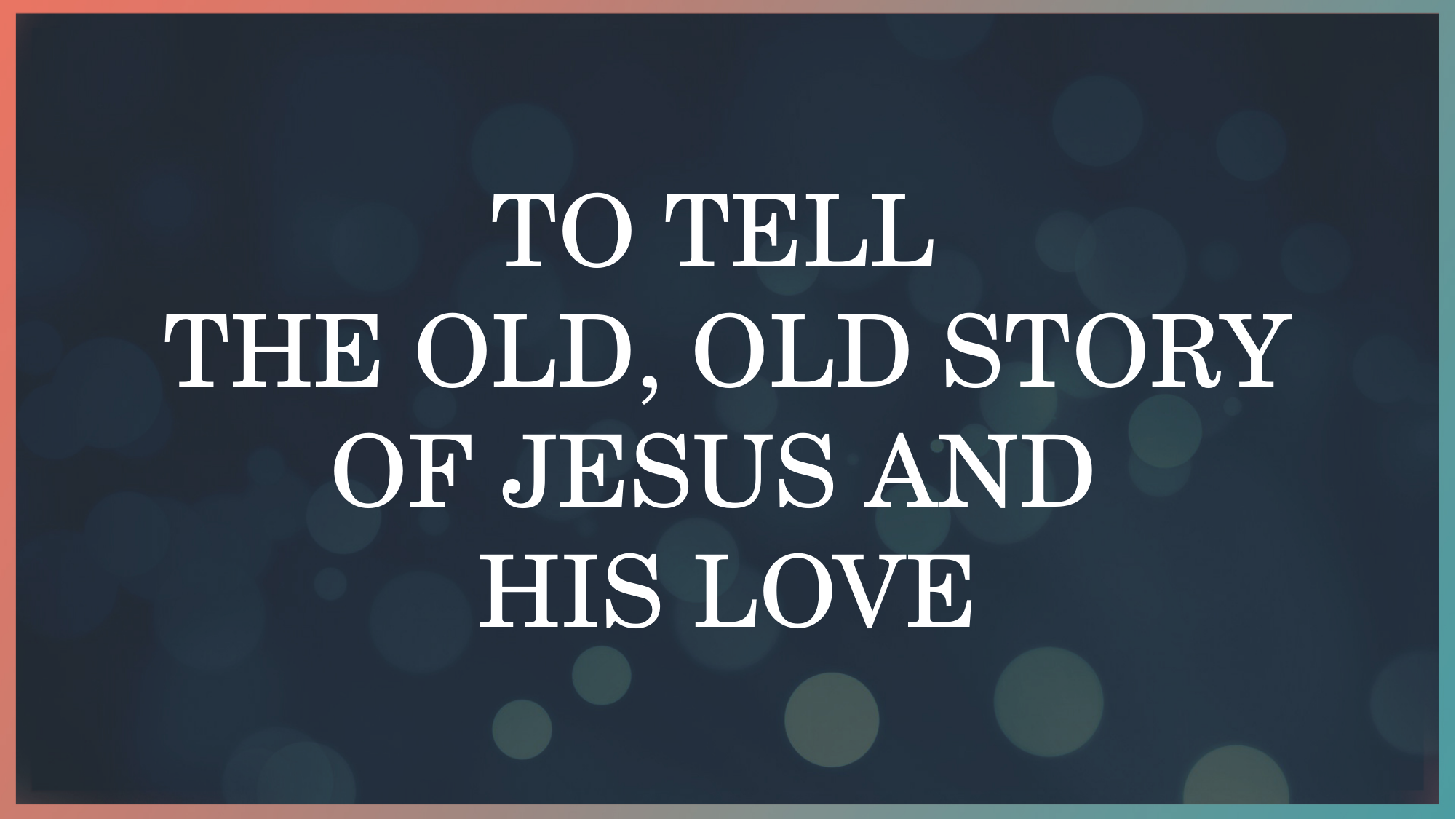

TO TELL
THE OLD, OLD STORY
OF JESUS AND
HIS LOVE